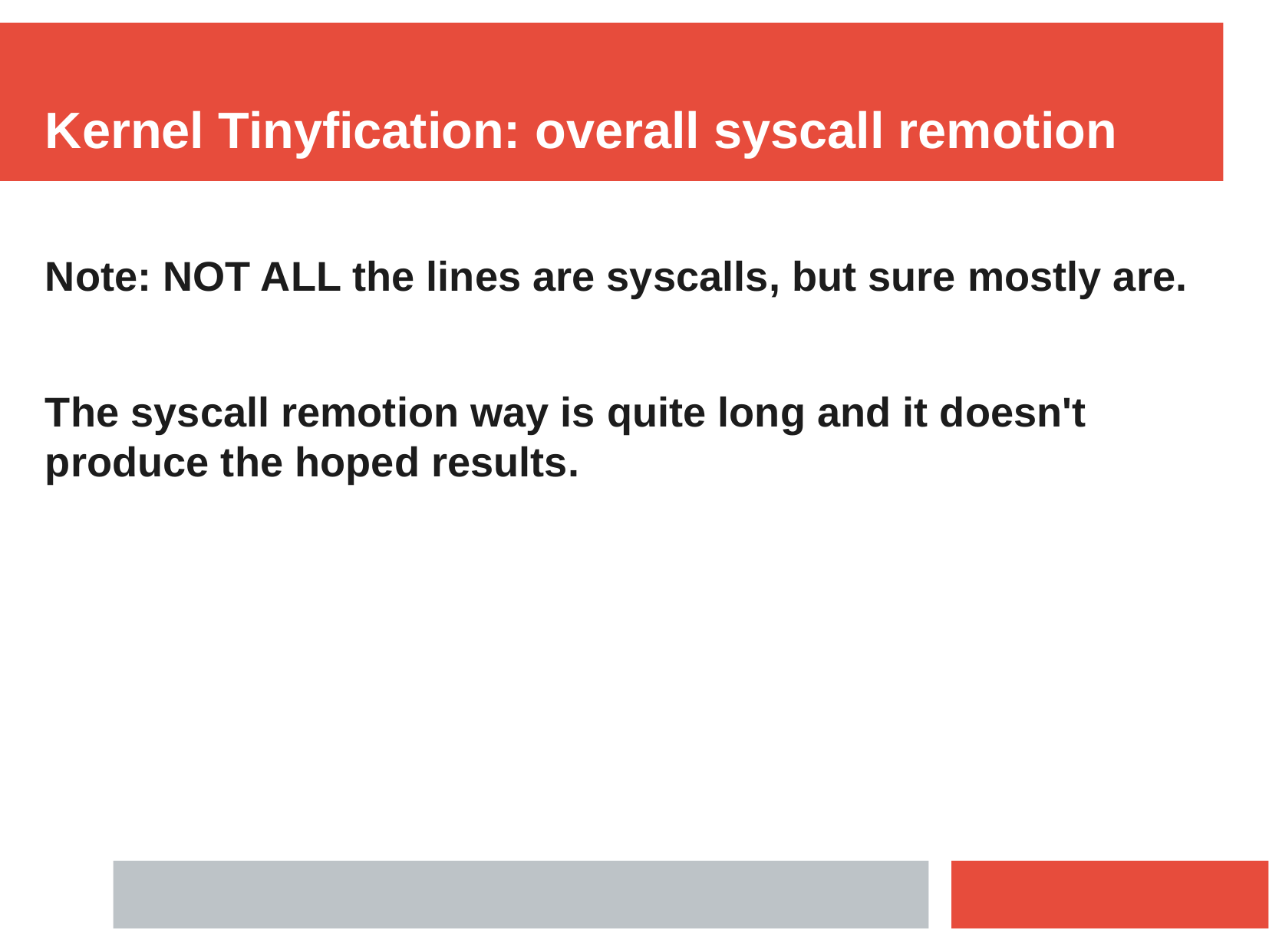

Kernel Tinyfication: overall syscall remotion
Note: NOT ALL the lines are syscalls, but sure mostly are.

The syscall remotion way is quite long and it doesn't produce the hoped results.